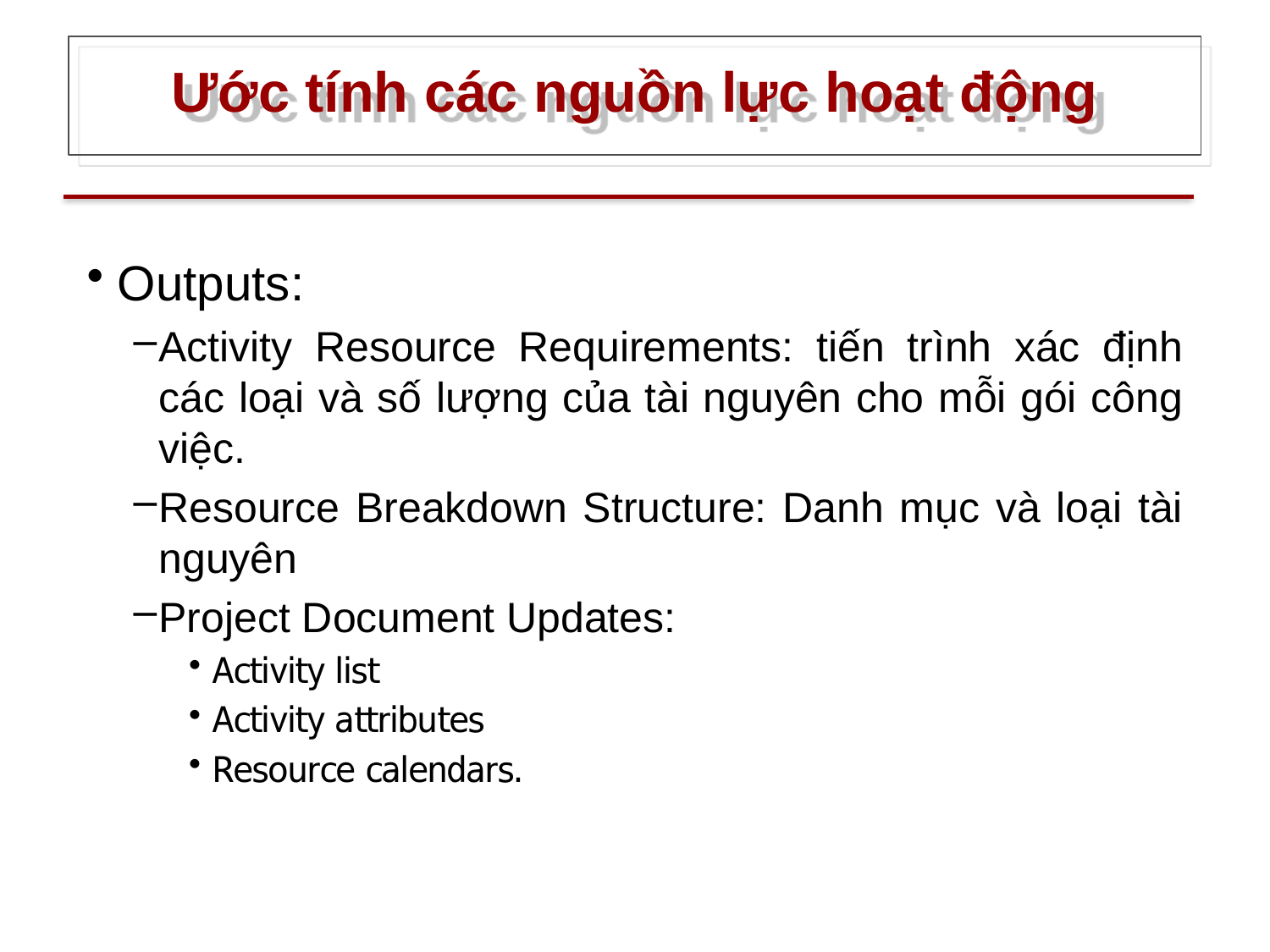

# Ước tính các nguồn lực hoạt động
Outputs:
Activity Resource Requirements: tiến trình xác định các loại và số lượng của tài nguyên cho mỗi gói công việc.
Resource Breakdown Structure: Danh mục và loại tài nguyên
Project Document Updates:
Activity list
Activity attributes
Resource calendars.